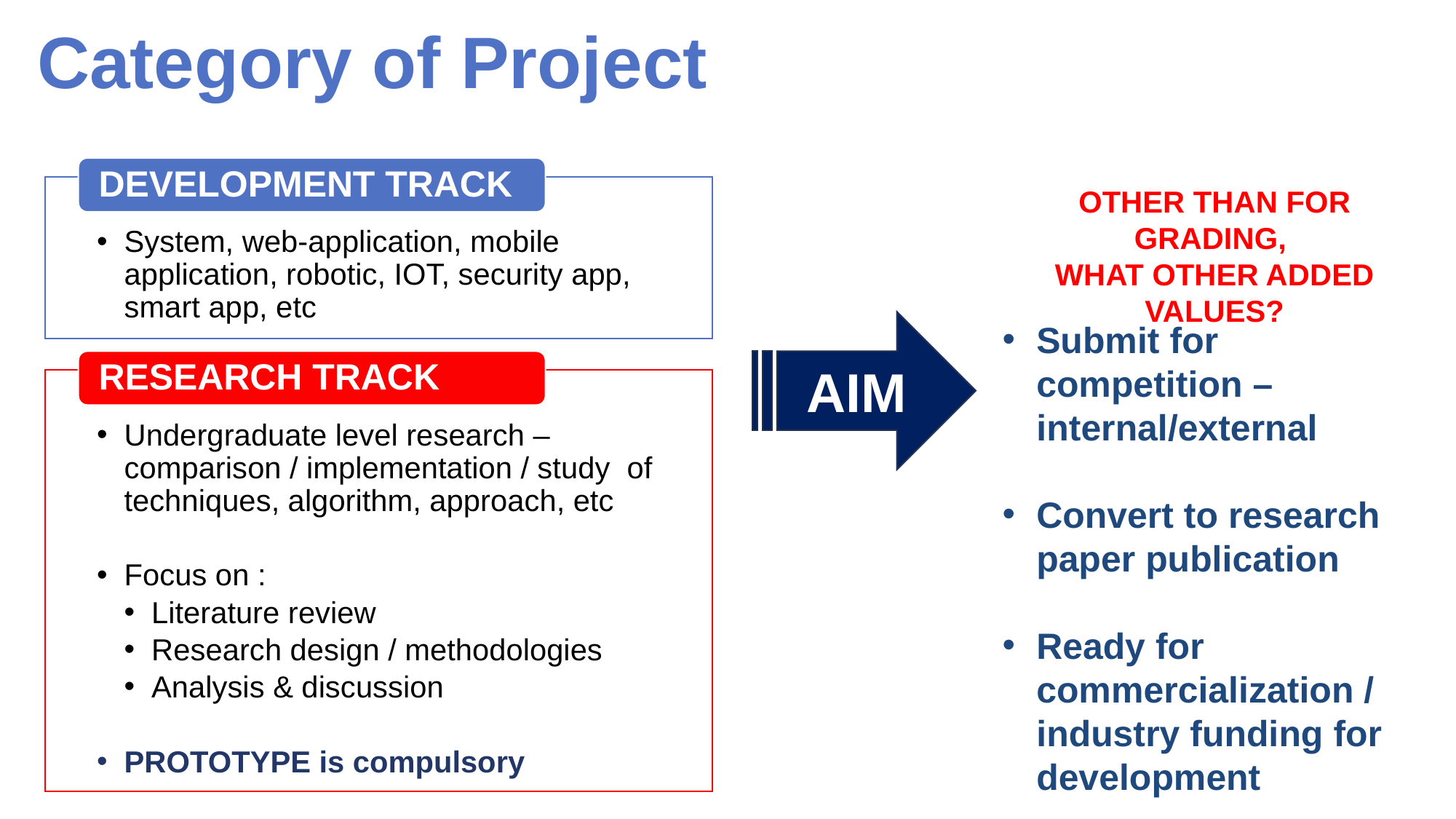

Category of Project

DEVELOPMENT TRACK

System, web-application, mobile application, robotic, IOT, security app, smart app, etc

RESEARCH TRACK

Undergraduate level research – comparison / implementation / study  of techniques, algorithm, approach, etc

Focus on :
Literature review
Research design / methodologies
Analysis & discussion

PROTOTYPE is compulsory
OTHER THAN FOR GRADING,
WHAT OTHER ADDED VALUES?
Submit for competition – internal/external
Convert to research paper publication
Ready for commercialization / industry funding for development
AIM